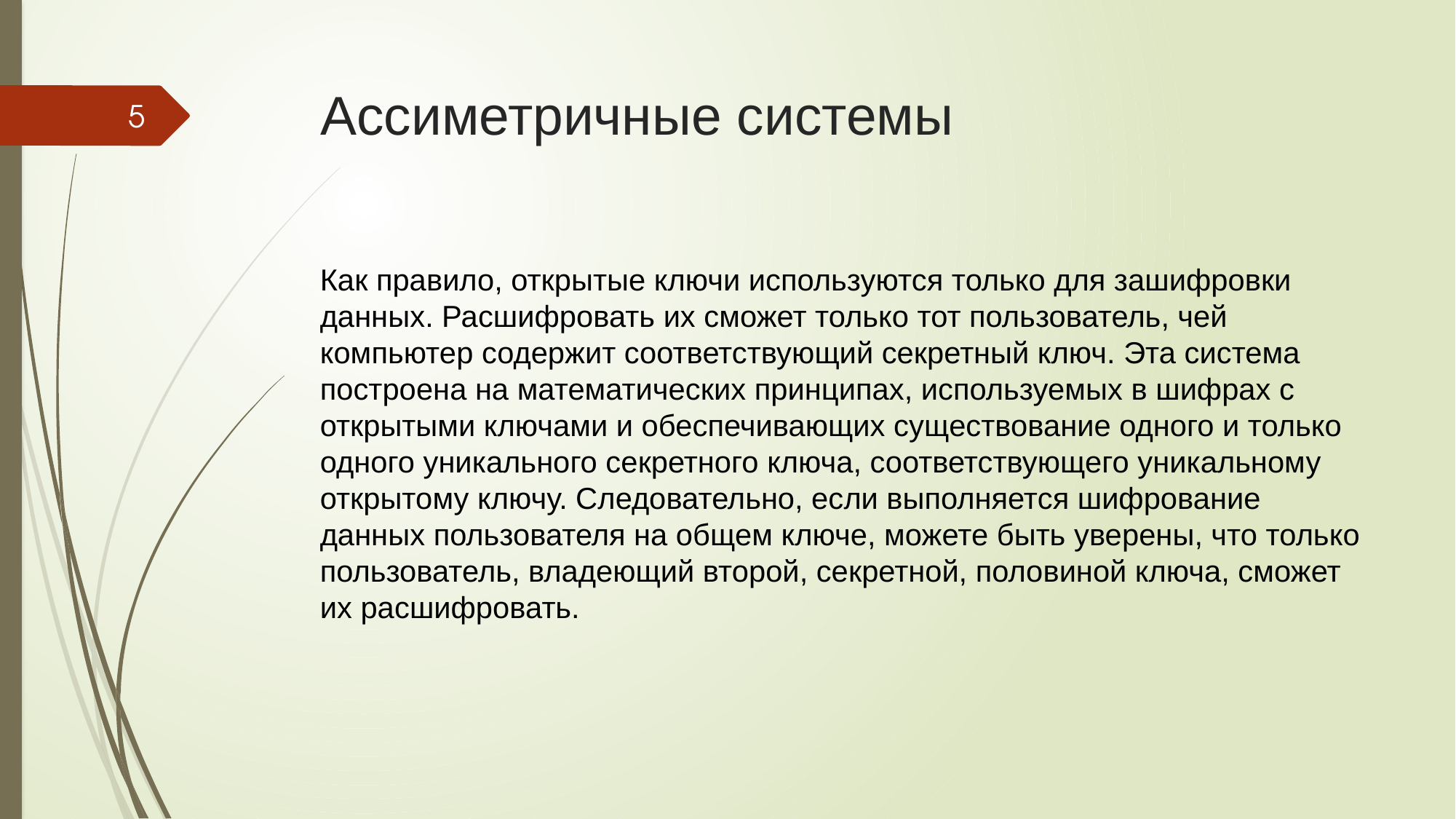

# Ассиметричные системы
5
Как правило, открытые ключи используются только для зашифровки данных. Расшифровать их сможет только тот пользователь, чей компьютер содержит соответствующий секретный ключ. Эта система построена на математических принципах, используемых в шифрах с открытыми ключами и обеспечивающих существование одного и только одного уникального секретного ключа, соответствующего уникальному открытому ключу. Следовательно, если выполняется шифрование данных пользователя на общем ключе, можете быть уверены, что только пользователь, владеющий второй, секретной, половиной ключа, сможет их расшифровать.